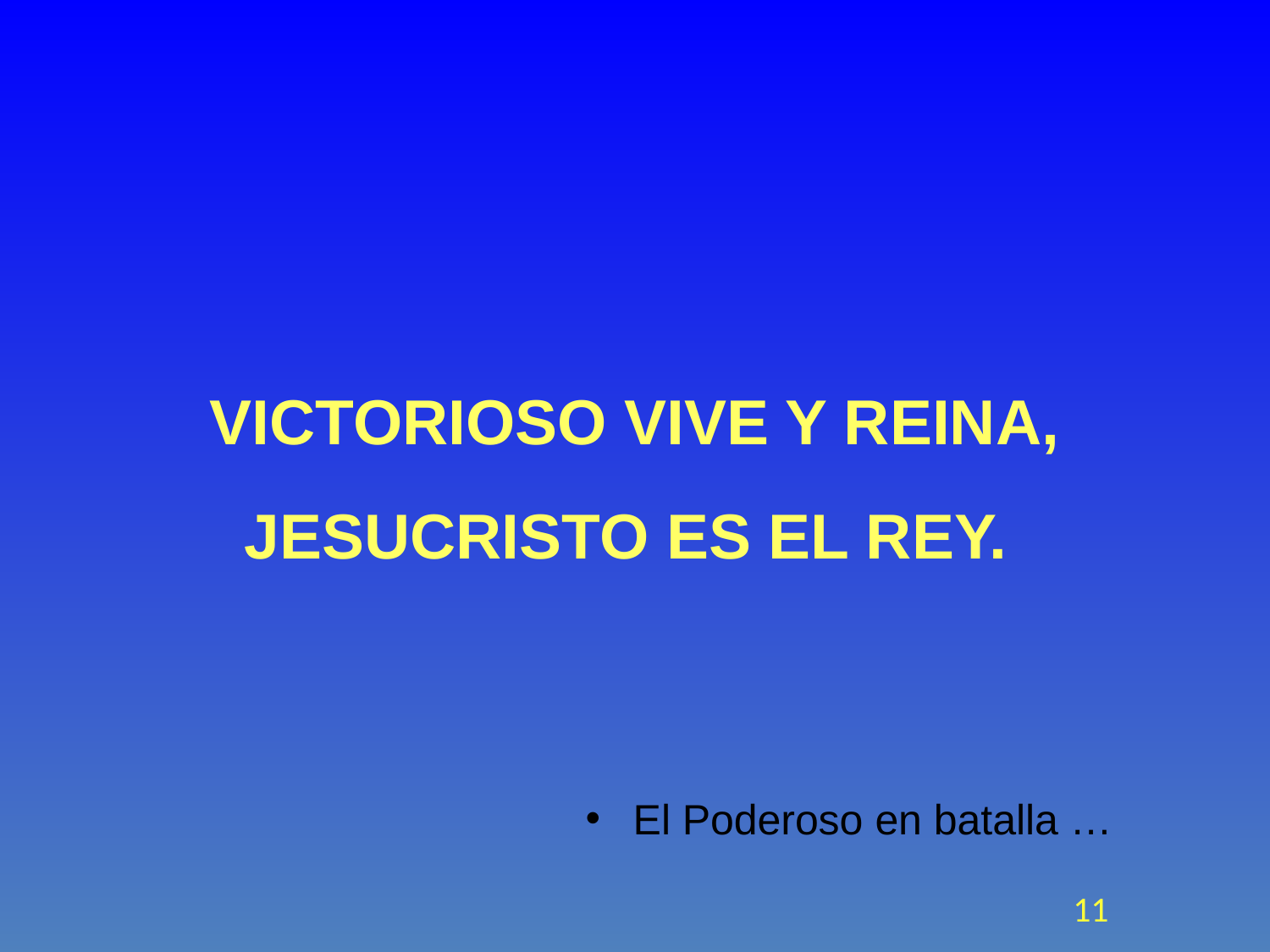

VICTORIOSO VIVE Y REINA,
JESUCRISTO ES EL REY.
El Poderoso en batalla …
11